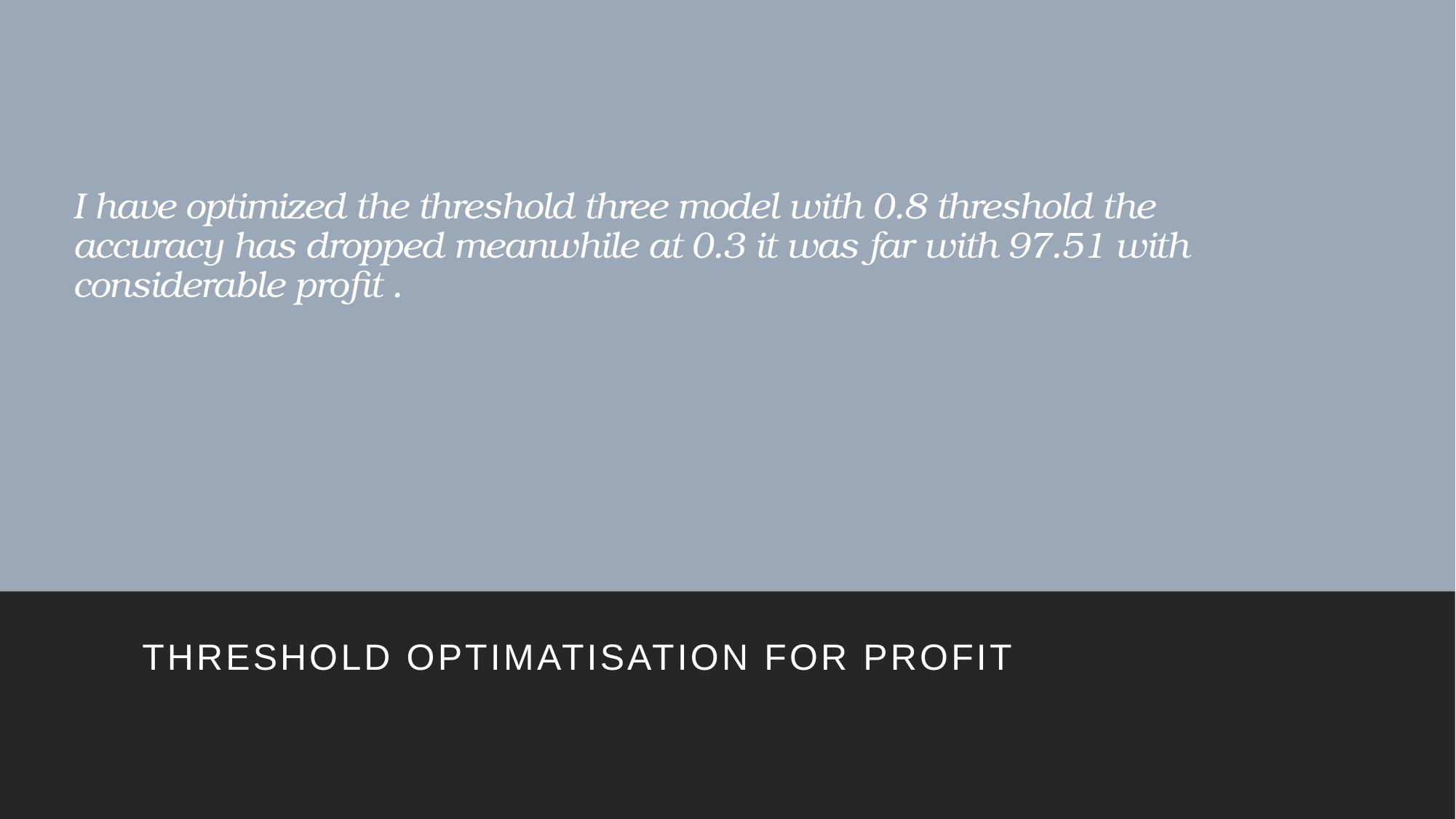

# I have optimized the threshold three model with 0.8 threshold the accuracy has dropped meanwhile at 0.3 it was far with 97.51 with considerable profit .

Threshold optimatisation for profit